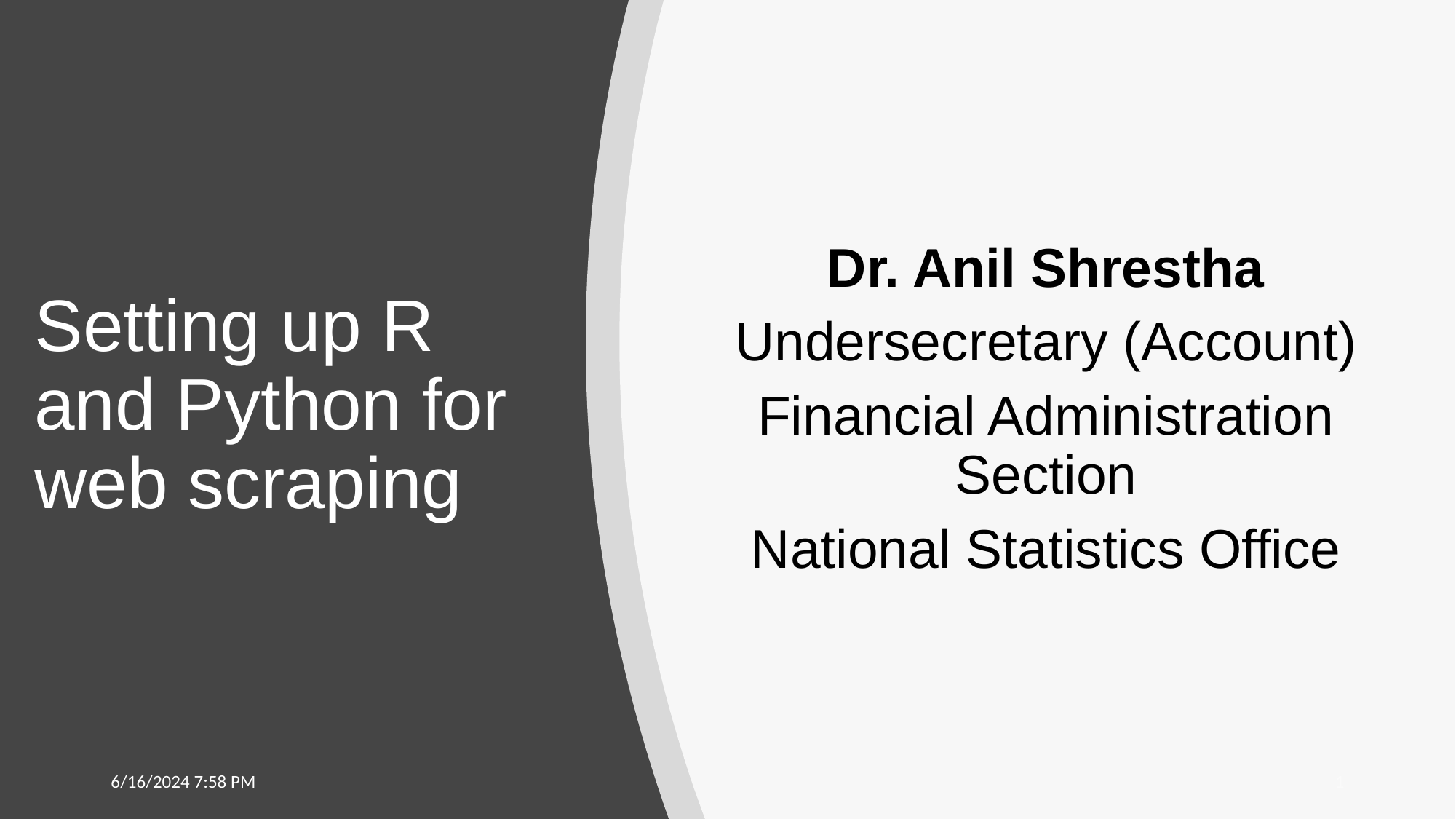

# Setting up R and Python for web scraping
Dr. Anil Shrestha
Undersecretary (Account)
Financial Administration Section
National Statistics Office
6/16/2024 7:58 PM
1